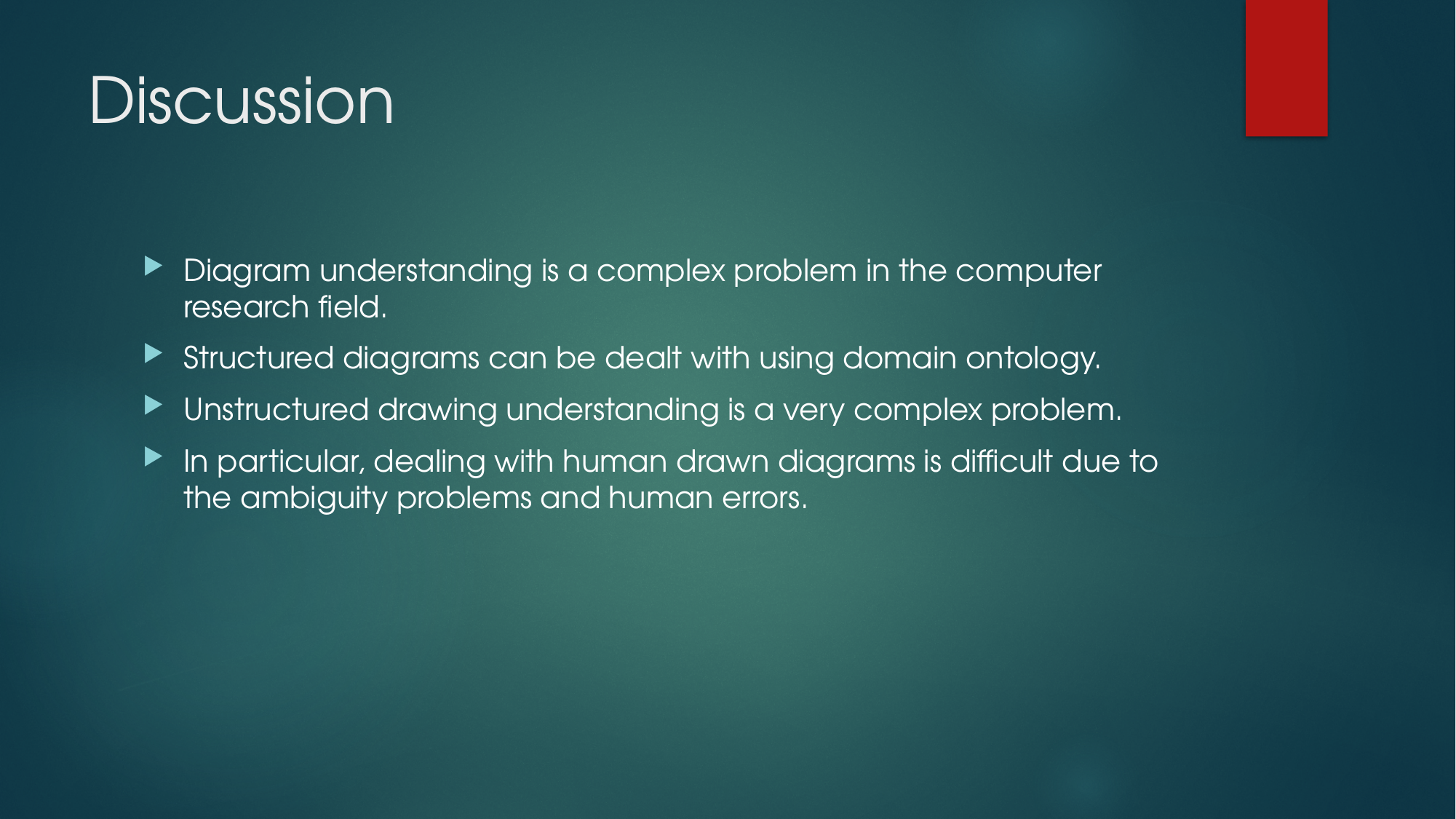

# Discussion
Diagram understanding is a complex problem in the computer research field.
Structured diagrams can be dealt with using domain ontology.
Unstructured drawing understanding is a very complex problem.
In particular, dealing with human drawn diagrams is difficult due to the ambiguity problems and human errors.